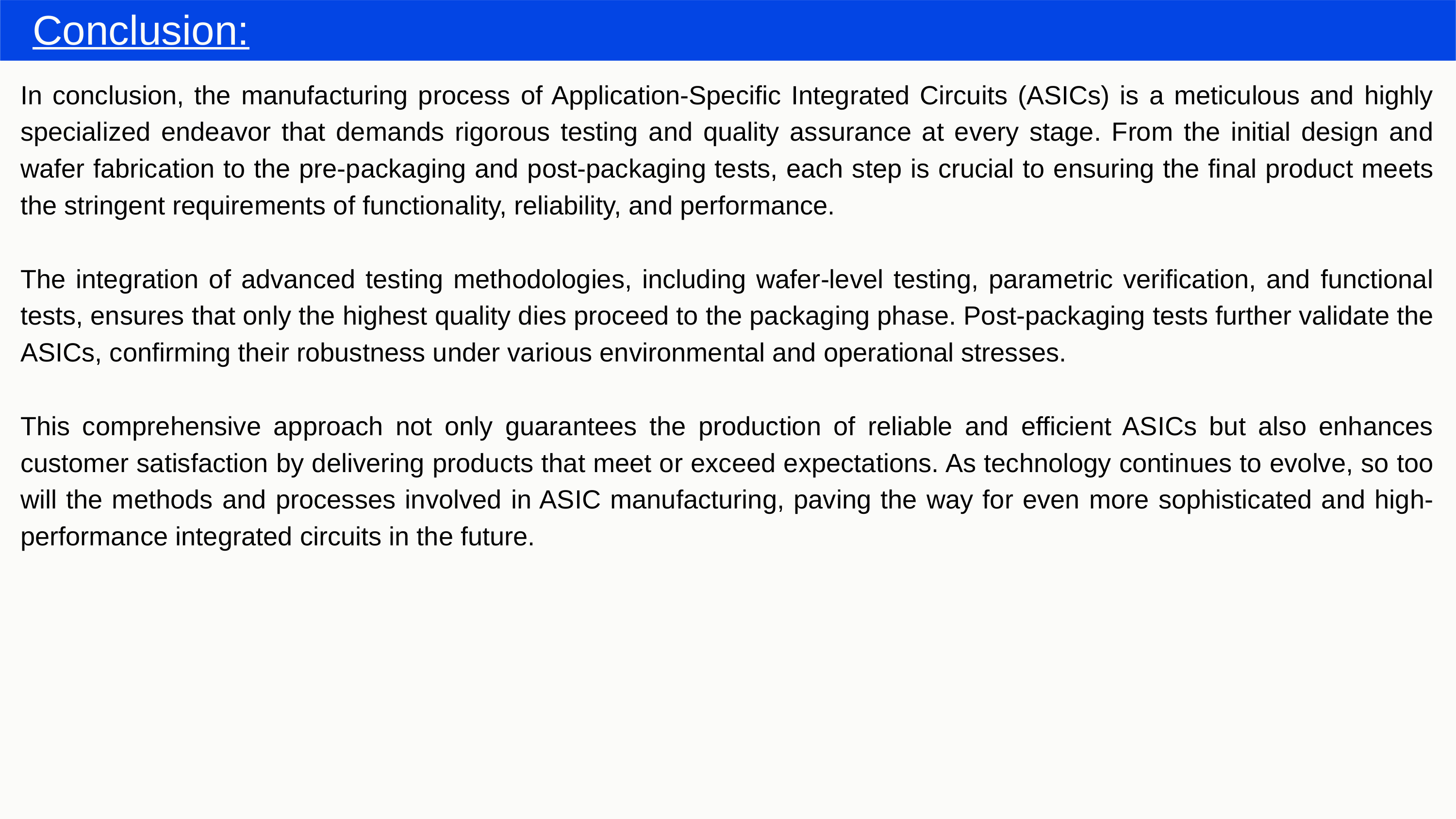

Conclusion:

In conclusion, the manufacturing process of Application-Specific Integrated Circuits (ASICs) is a meticulous and highly specialized endeavor that demands rigorous testing and quality assurance at every stage. From the initial design and wafer fabrication to the pre-packaging and post-packaging tests, each step is crucial to ensuring the final product meets the stringent requirements of functionality, reliability, and performance.

The integration of advanced testing methodologies, including wafer-level testing, parametric verification, and functional tests, ensures that only the highest quality dies proceed to the packaging phase. Post-packaging tests further validate the ASICs, confirming their robustness under various environmental and operational stresses.

This comprehensive approach not only guarantees the production of reliable and efficient ASICs but also enhances customer satisfaction by delivering products that meet or exceed expectations. As technology continues to evolve, so too will the methods and processes involved in ASIC manufacturing, paving the way for even more sophisticated and high-performance integrated circuits in the future.